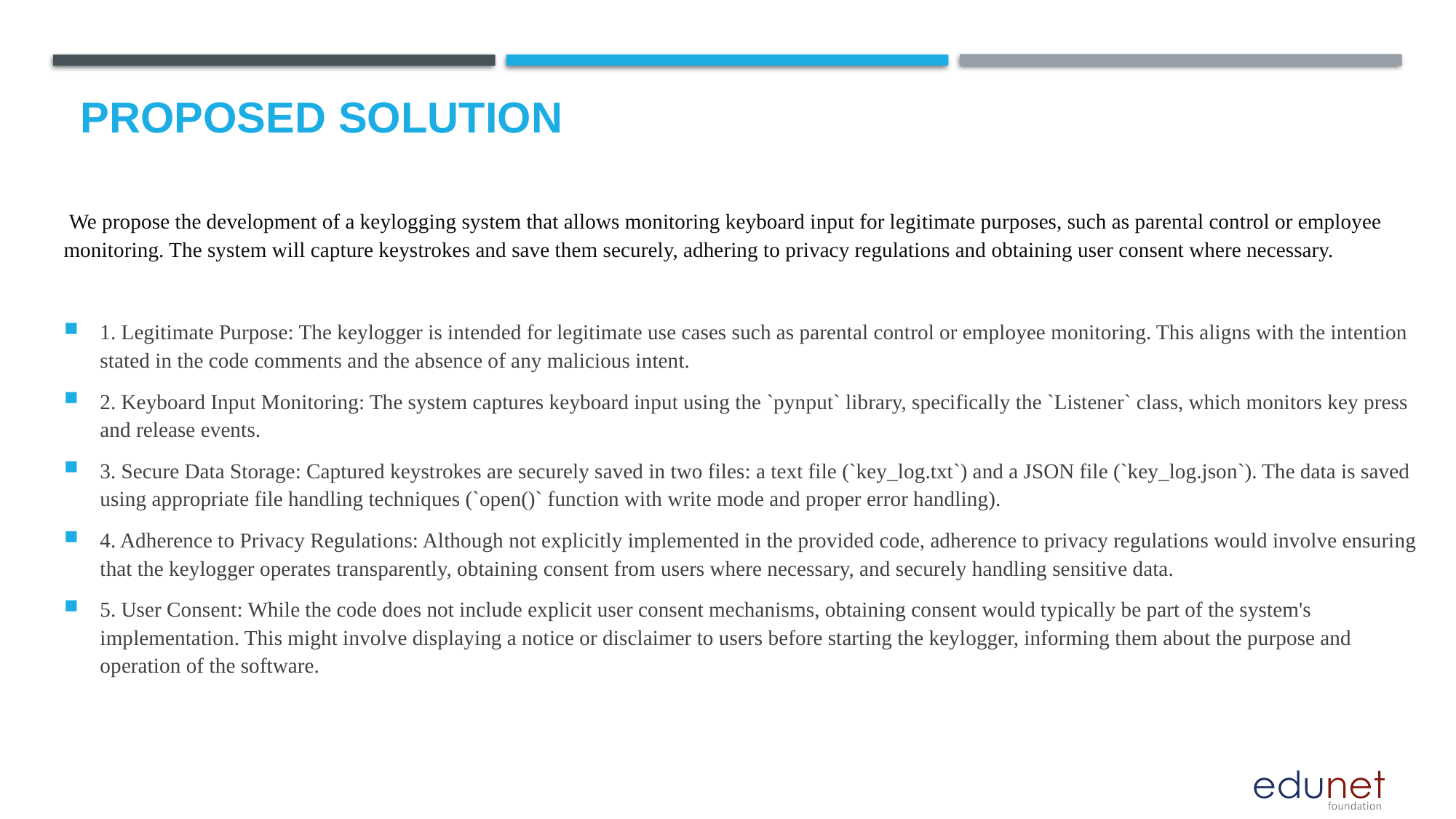

# Proposed Solution
 We propose the development of a keylogging system that allows monitoring keyboard input for legitimate purposes, such as parental control or employee monitoring. The system will capture keystrokes and save them securely, adhering to privacy regulations and obtaining user consent where necessary.

1. Legitimate Purpose: The keylogger is intended for legitimate use cases such as parental control or employee monitoring. This aligns with the intention stated in the code comments and the absence of any malicious intent.
2. Keyboard Input Monitoring: The system captures keyboard input using the `pynput` library, specifically the `Listener` class, which monitors key press and release events.
3. Secure Data Storage: Captured keystrokes are securely saved in two files: a text file (`key_log.txt`) and a JSON file (`key_log.json`). The data is saved using appropriate file handling techniques (`open()` function with write mode and proper error handling).
4. Adherence to Privacy Regulations: Although not explicitly implemented in the provided code, adherence to privacy regulations would involve ensuring that the keylogger operates transparently, obtaining consent from users where necessary, and securely handling sensitive data.
5. User Consent: While the code does not include explicit user consent mechanisms, obtaining consent would typically be part of the system's implementation. This might involve displaying a notice or disclaimer to users before starting the keylogger, informing them about the purpose and operation of the software.